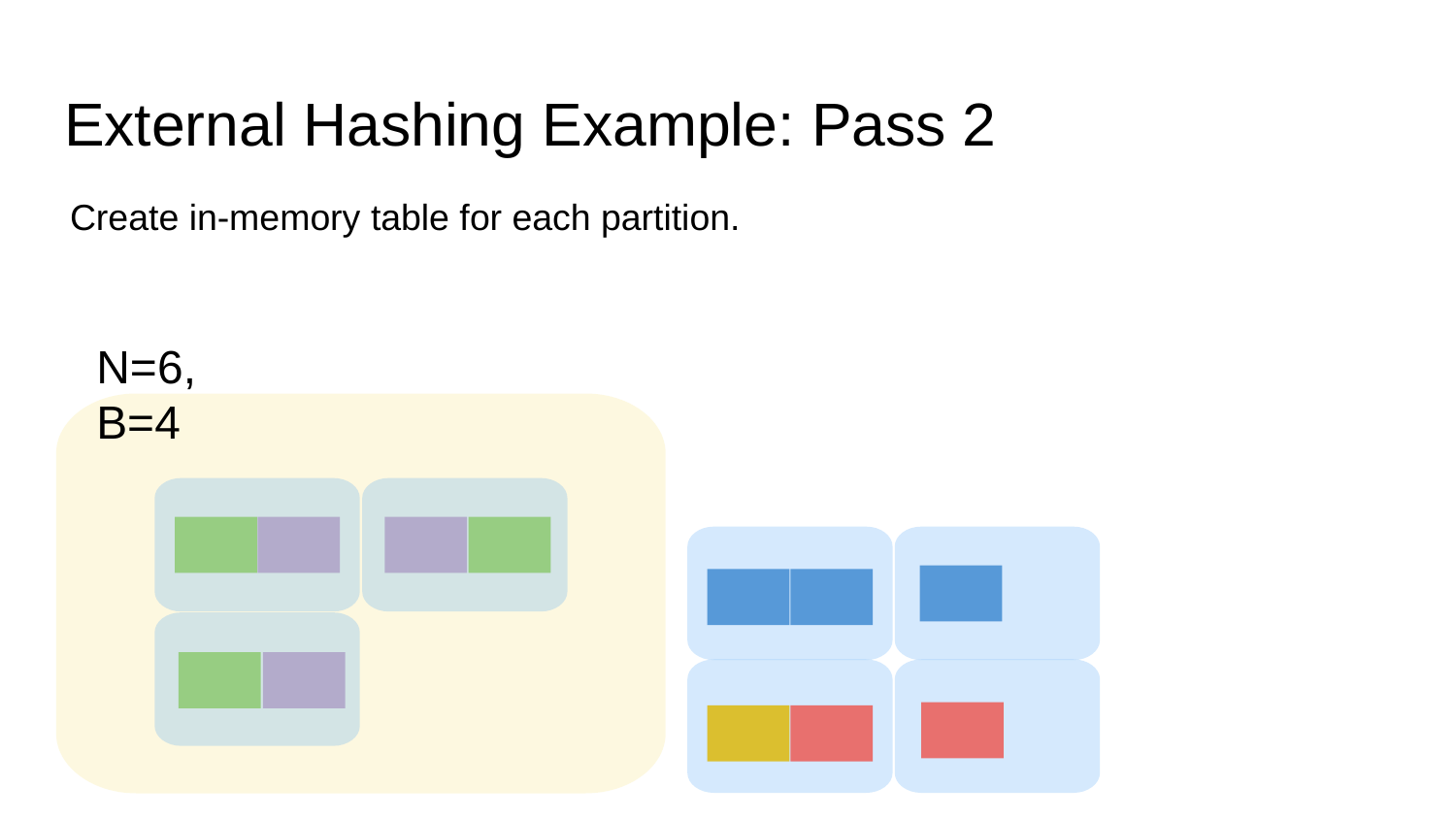

# External Hashing Example: Pass 2
Create in-memory table for each partition.
N=6, B=4